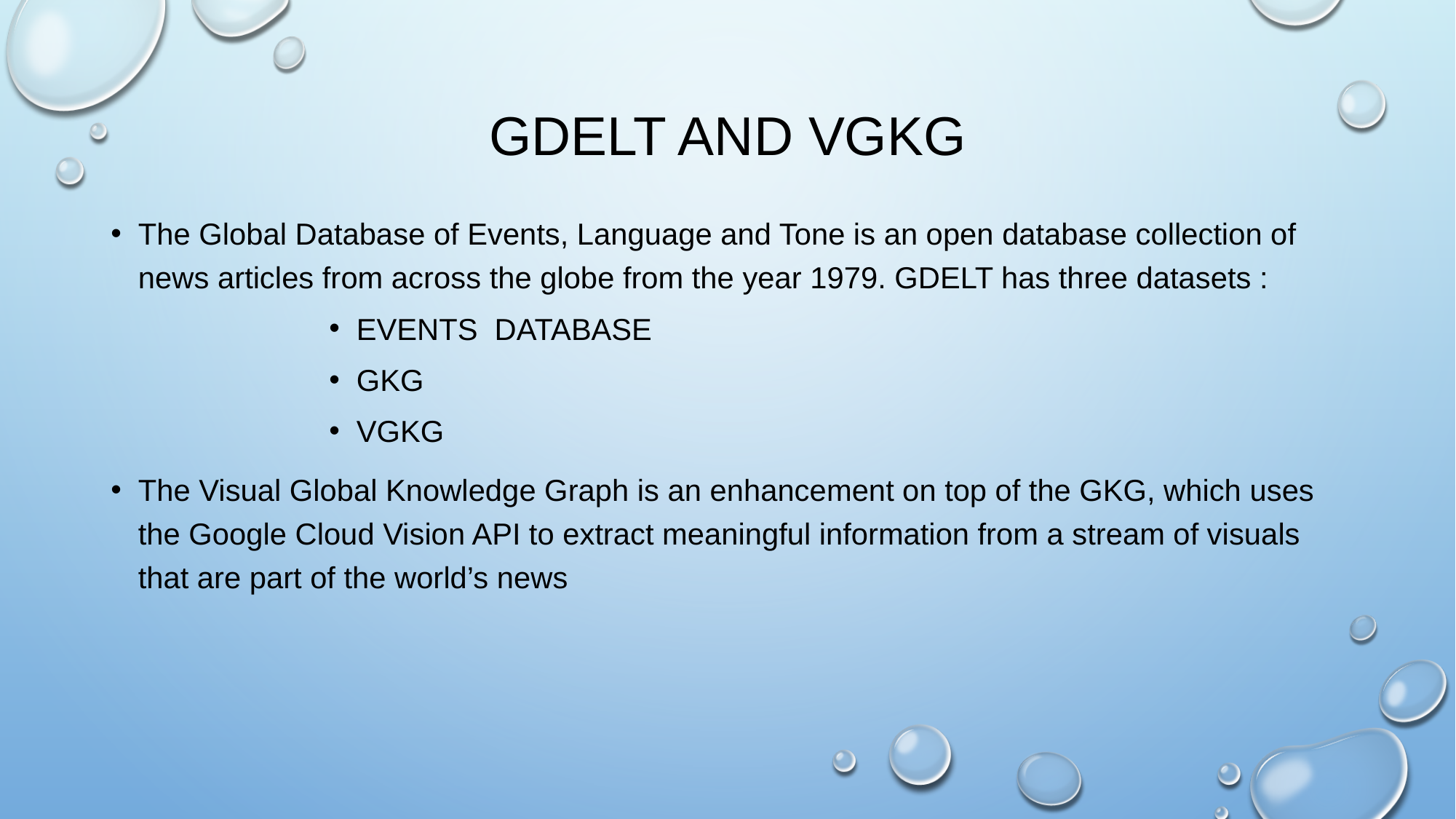

# GDELT and VGKG
The Global Database of Events, Language and Tone is an open database collection of news articles from across the globe from the year 1979. GDELT has three datasets :
Events  Database
GKG
VGKG
The Visual Global Knowledge Graph is an enhancement on top of the GKG, which uses the Google Cloud Vision API to extract meaningful information from a stream of visuals that are part of the world’s news